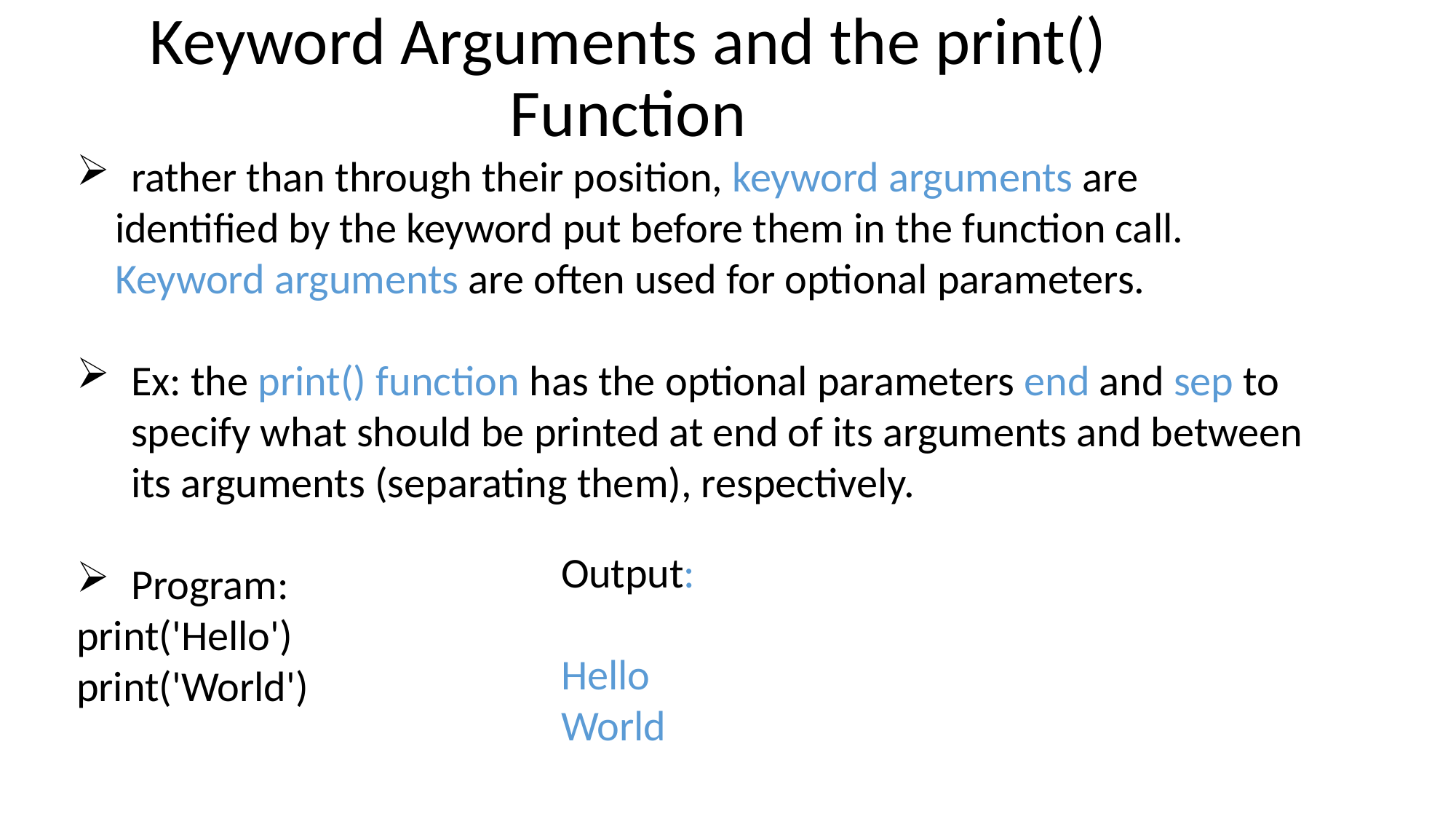

# Keyword Arguments and the print() Function

rather than through their position, keyword arguments are
    identified by the keyword put before them in the function call.
    Keyword arguments are often used for optional parameters.

Ex: the print() function has the optional parameters end and sep to specify what should be printed at end of its arguments and between its arguments (separating them), respectively.

Program:
print('Hello')
print('World')

Output:

Hello
World